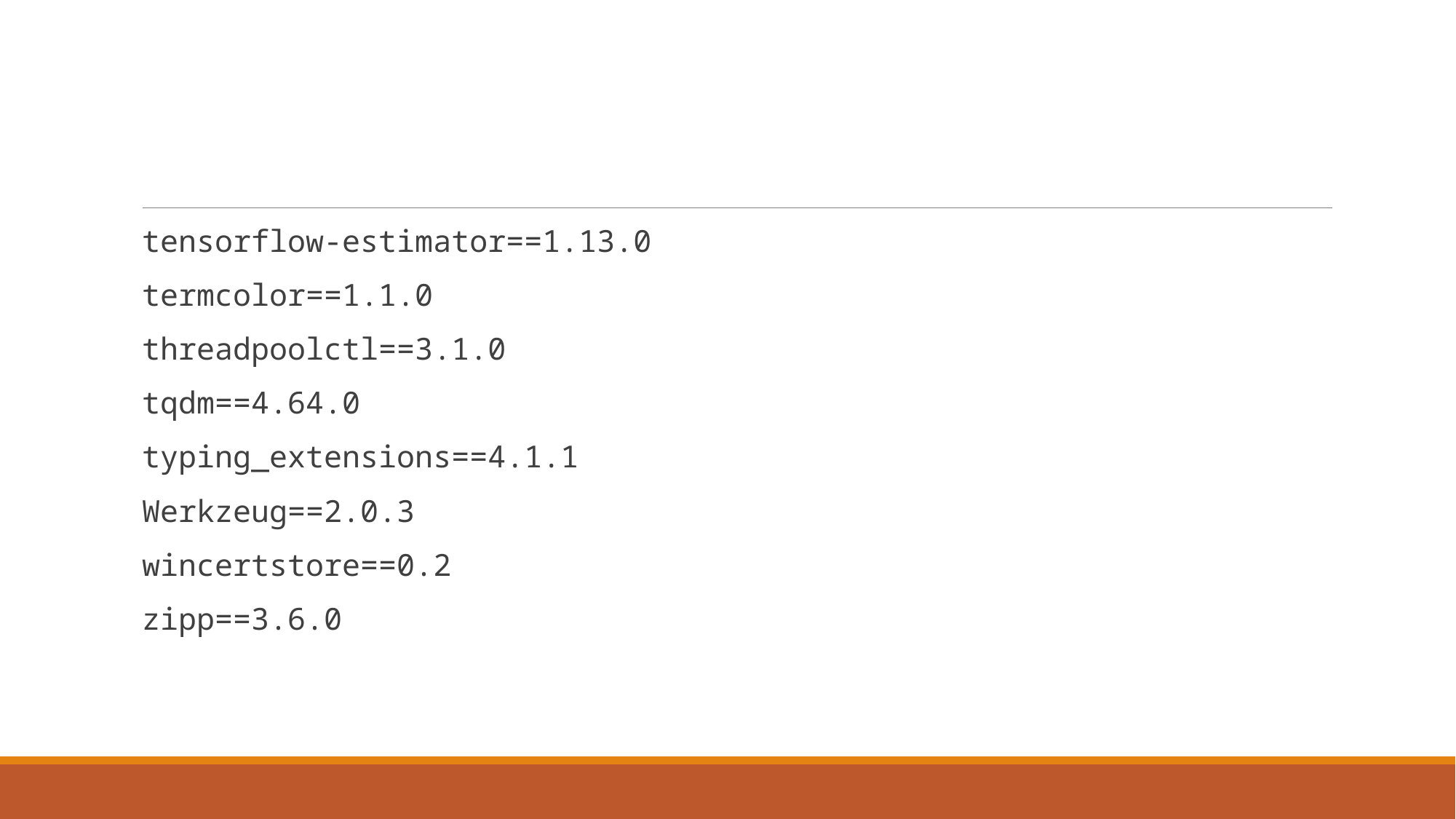

tensorflow-estimator==1.13.0
termcolor==1.1.0
threadpoolctl==3.1.0
tqdm==4.64.0
typing_extensions==4.1.1
Werkzeug==2.0.3
wincertstore==0.2
zipp==3.6.0